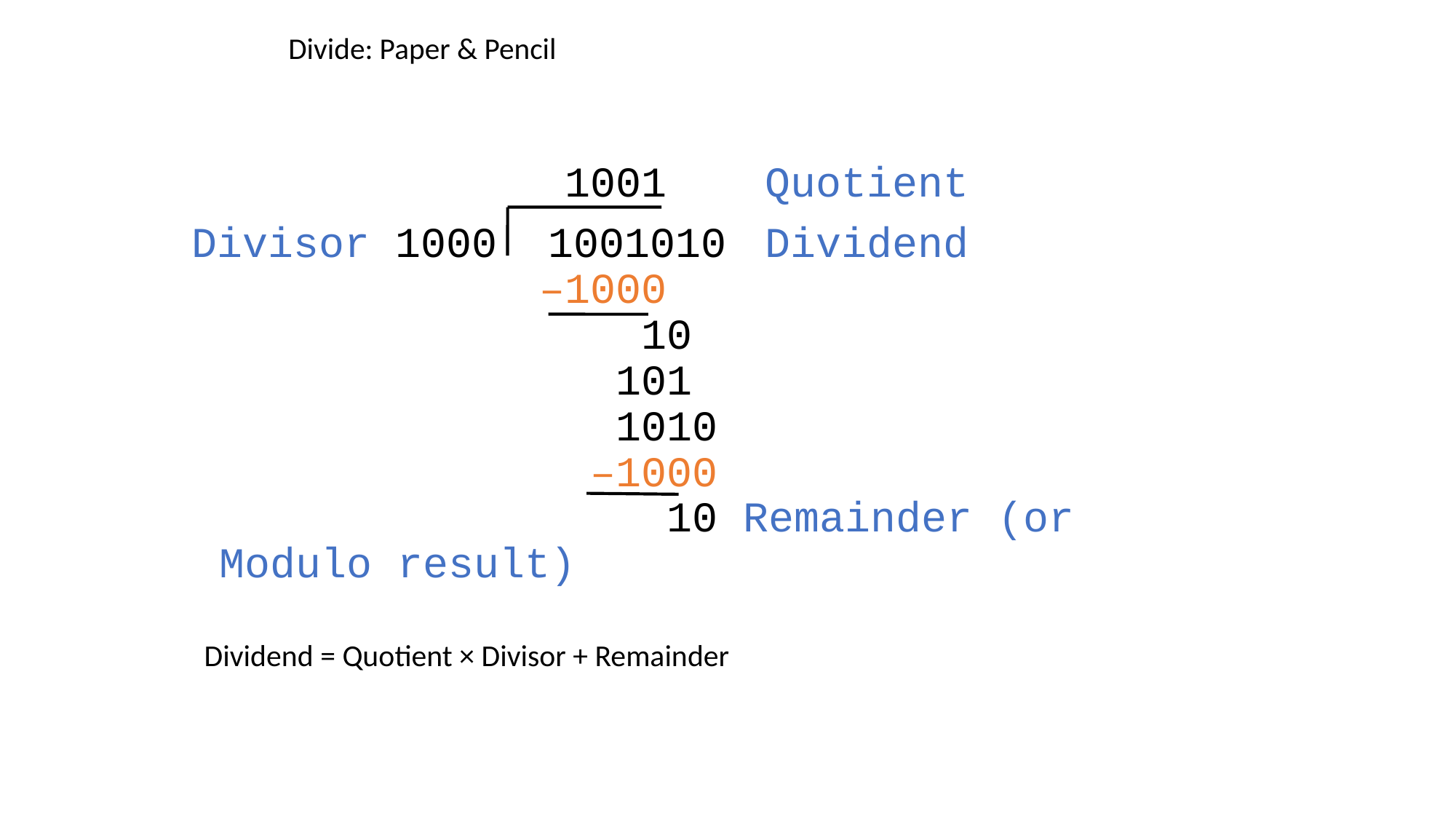

# Divide: Paper & Pencil
			     1001 	Quotient
Divisor 1000  1001010 	Dividend
		    –1000
		        10
		       101
		       1010
		      –1000
		         10 Remainder (or Modulo result)

Dividend = Quotient × Divisor + Remainder